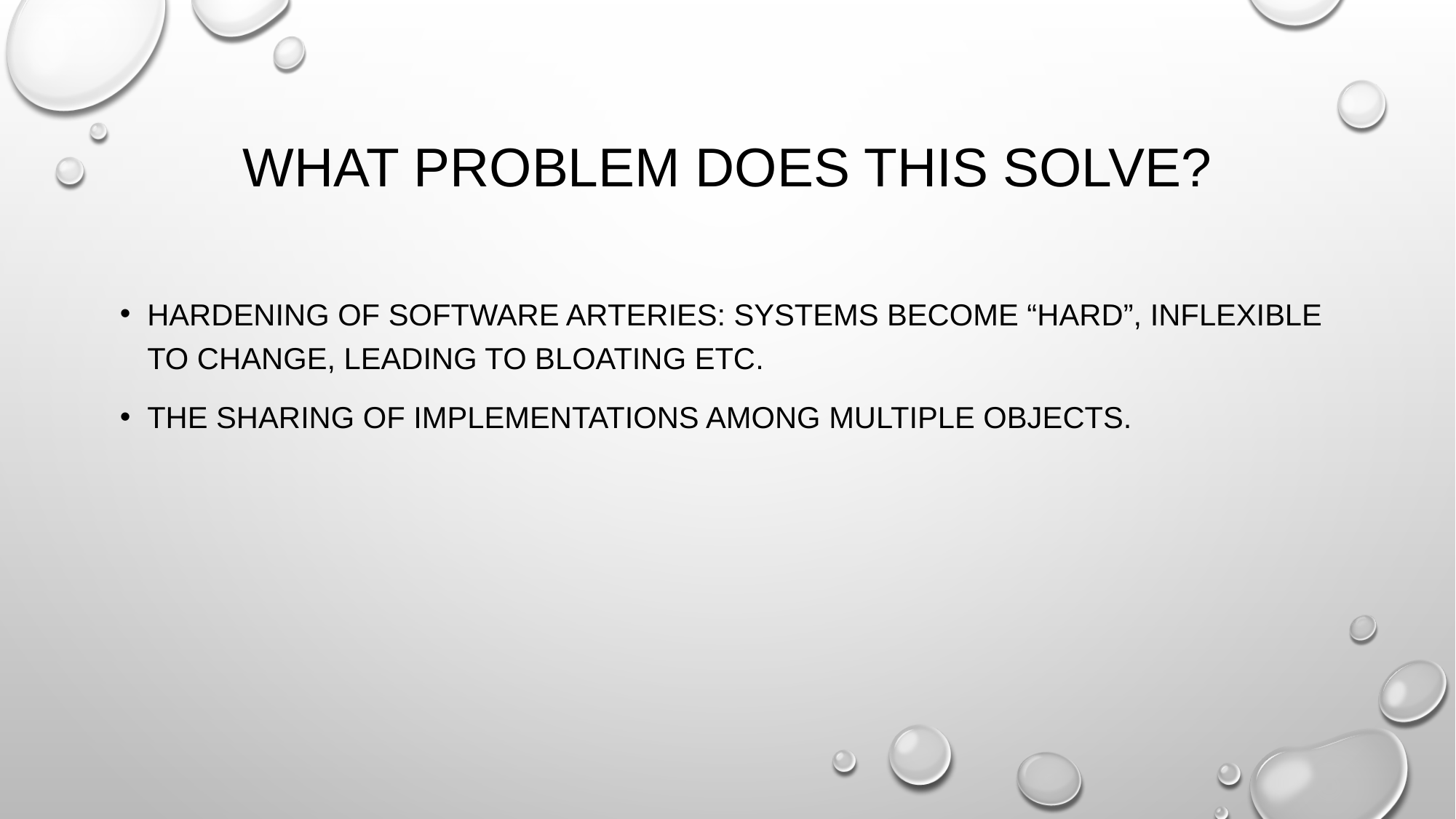

# What problem does this solve?
Hardening of software arteries: systems become “hard”, inflexible to change, leading to bloating etc.
The sharing of implementations among multiple objects.